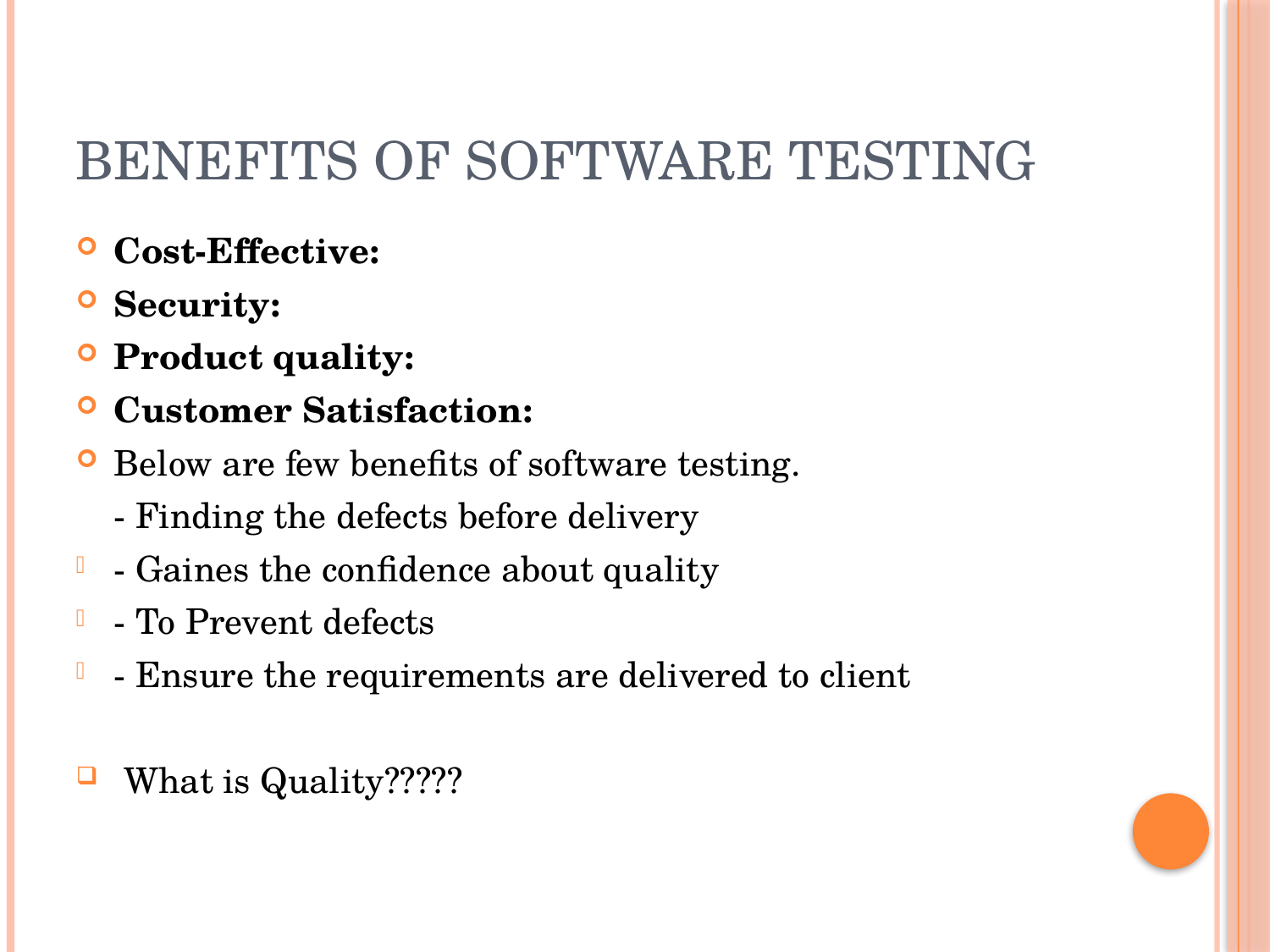

# Benefits of Software Testing
Cost-Effective:
Security:
Product quality:
Customer Satisfaction:
Below are few benefits of software testing.
	- Finding the defects before delivery
- Gaines the confidence about quality
- To Prevent defects
- Ensure the requirements are delivered to client

 What is Quality?????